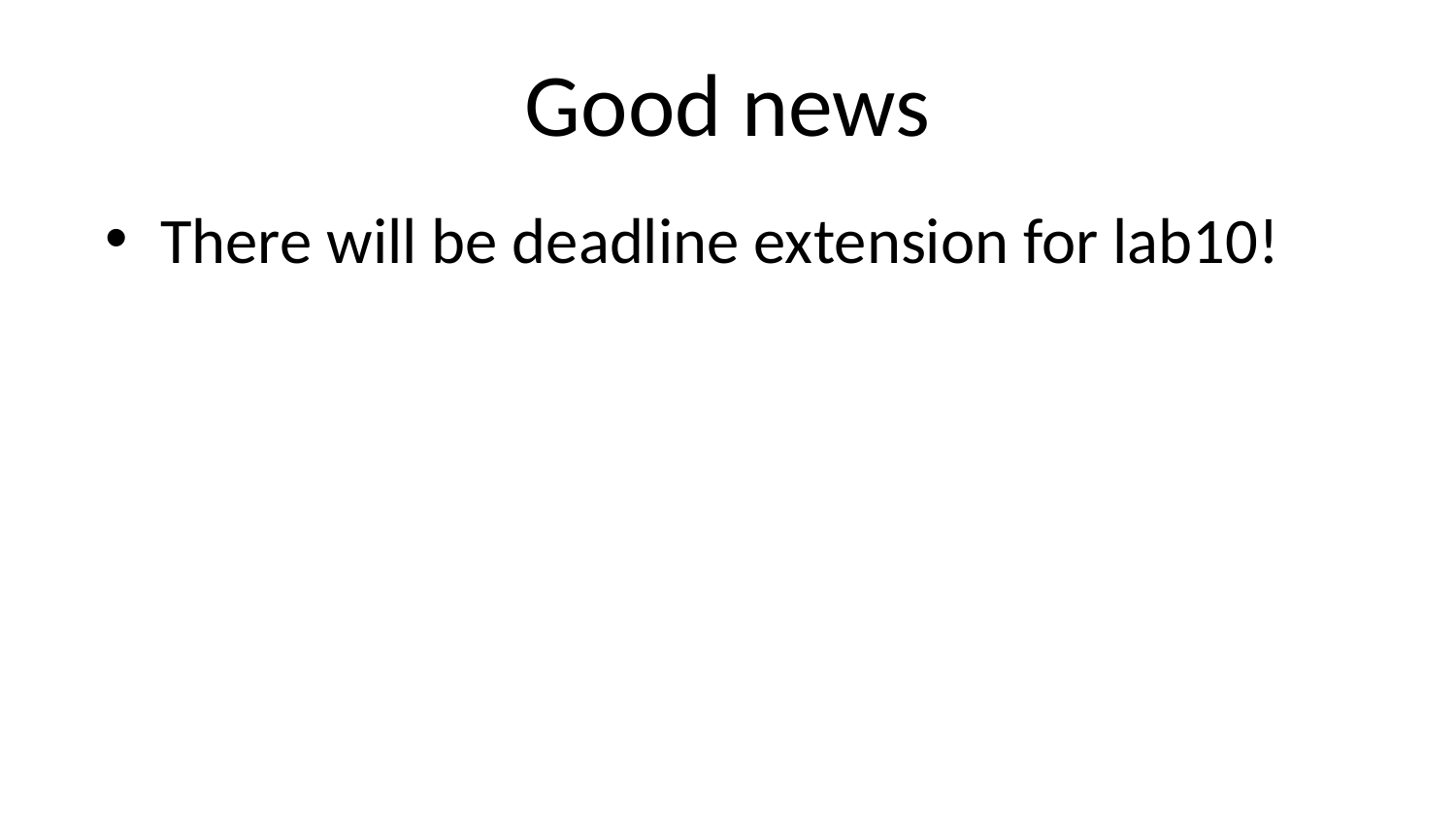

# Good news
There will be deadline extension for lab10!